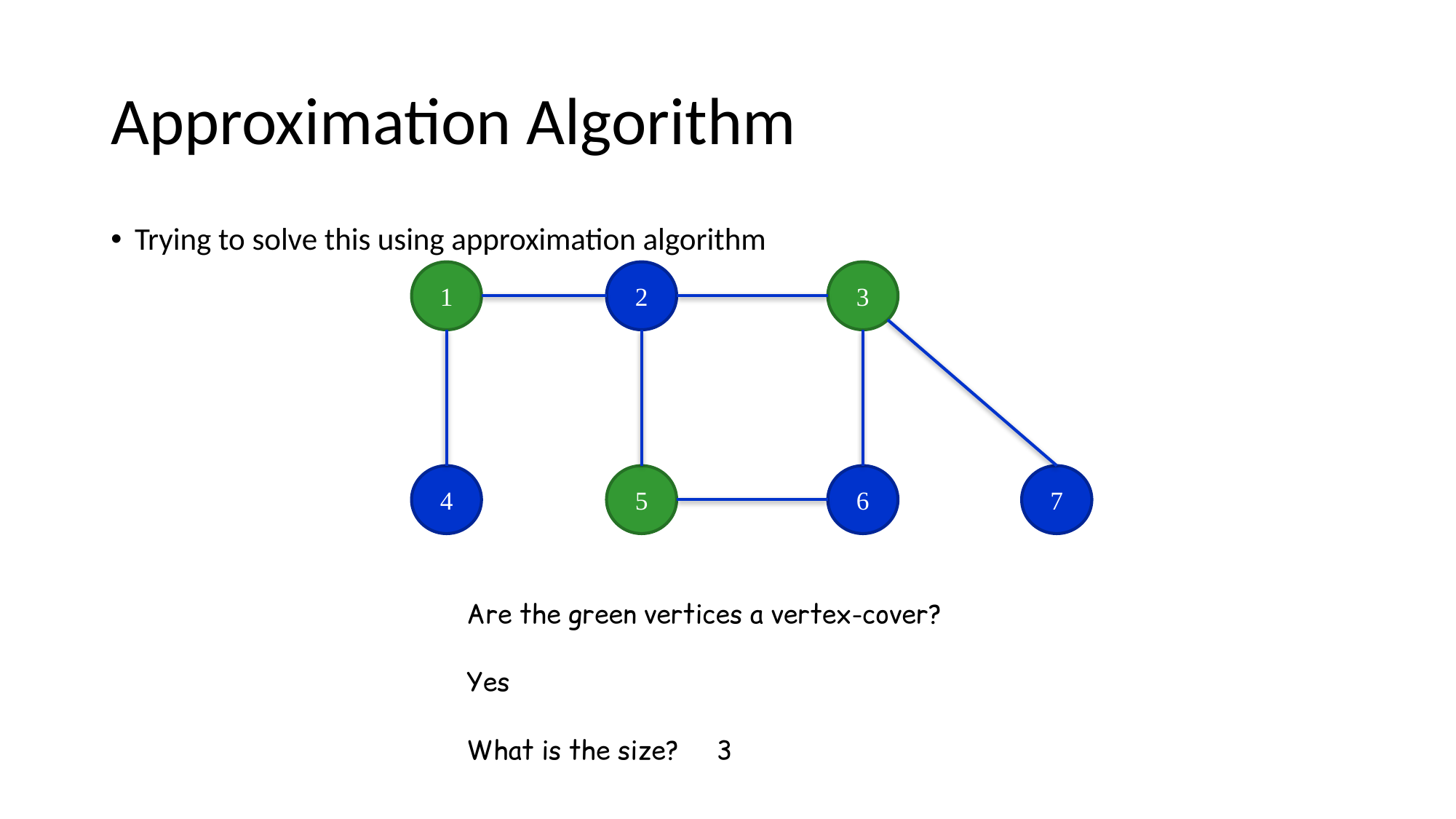

# Approximation Algorithm
Trying to solve this using approximation algorithm
1
2
3
4
5
6
7
Are the green vertices a vertex-cover?
Yes
What is the size?
3